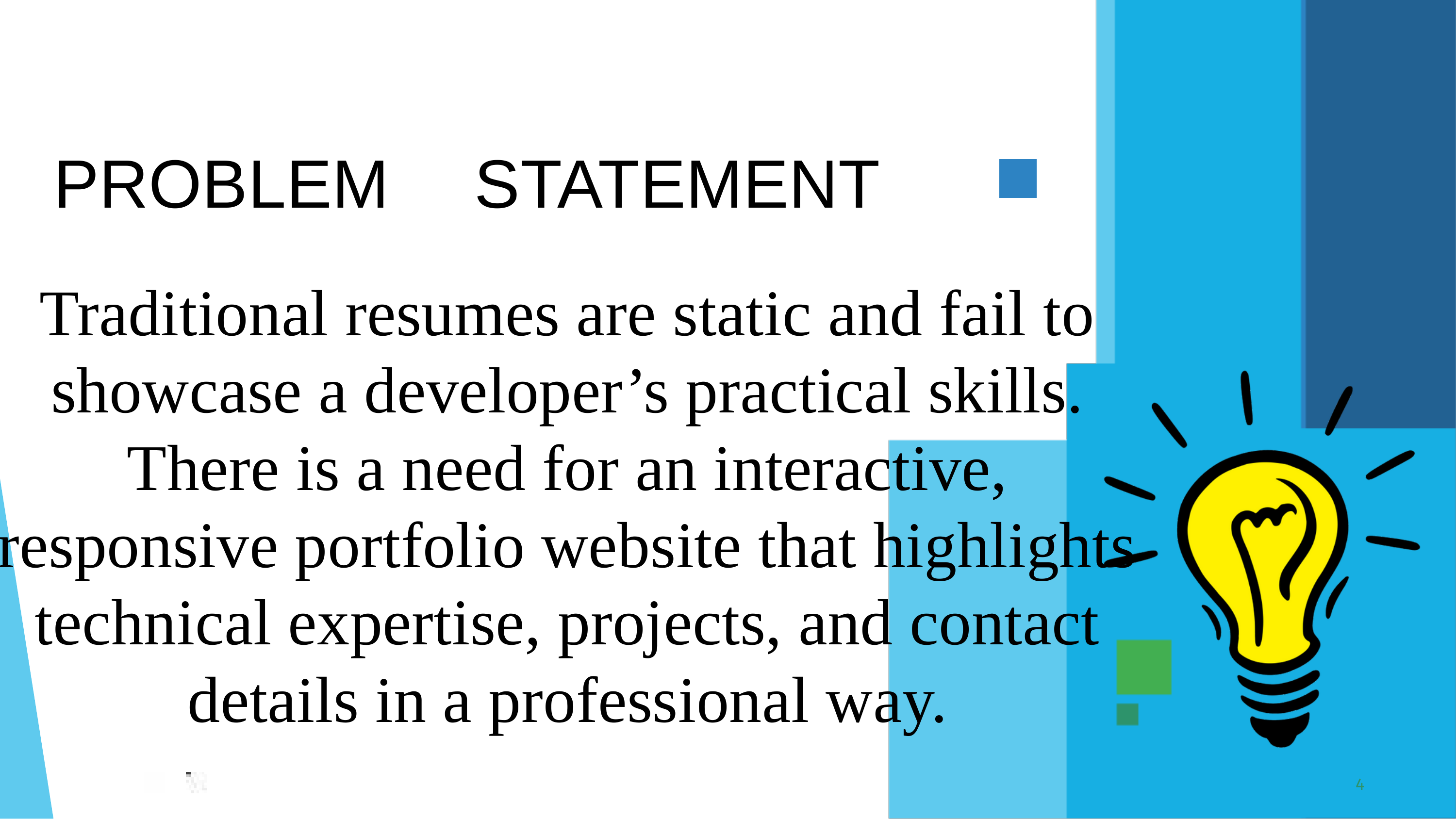

PROBLEM
STATEMENT

Traditional resumes are static and fail to showcase a developer’s practical skills. There is a need for an interactive, responsive portfolio website that highlights technical expertise, projects, and contact details in a professional way.

4